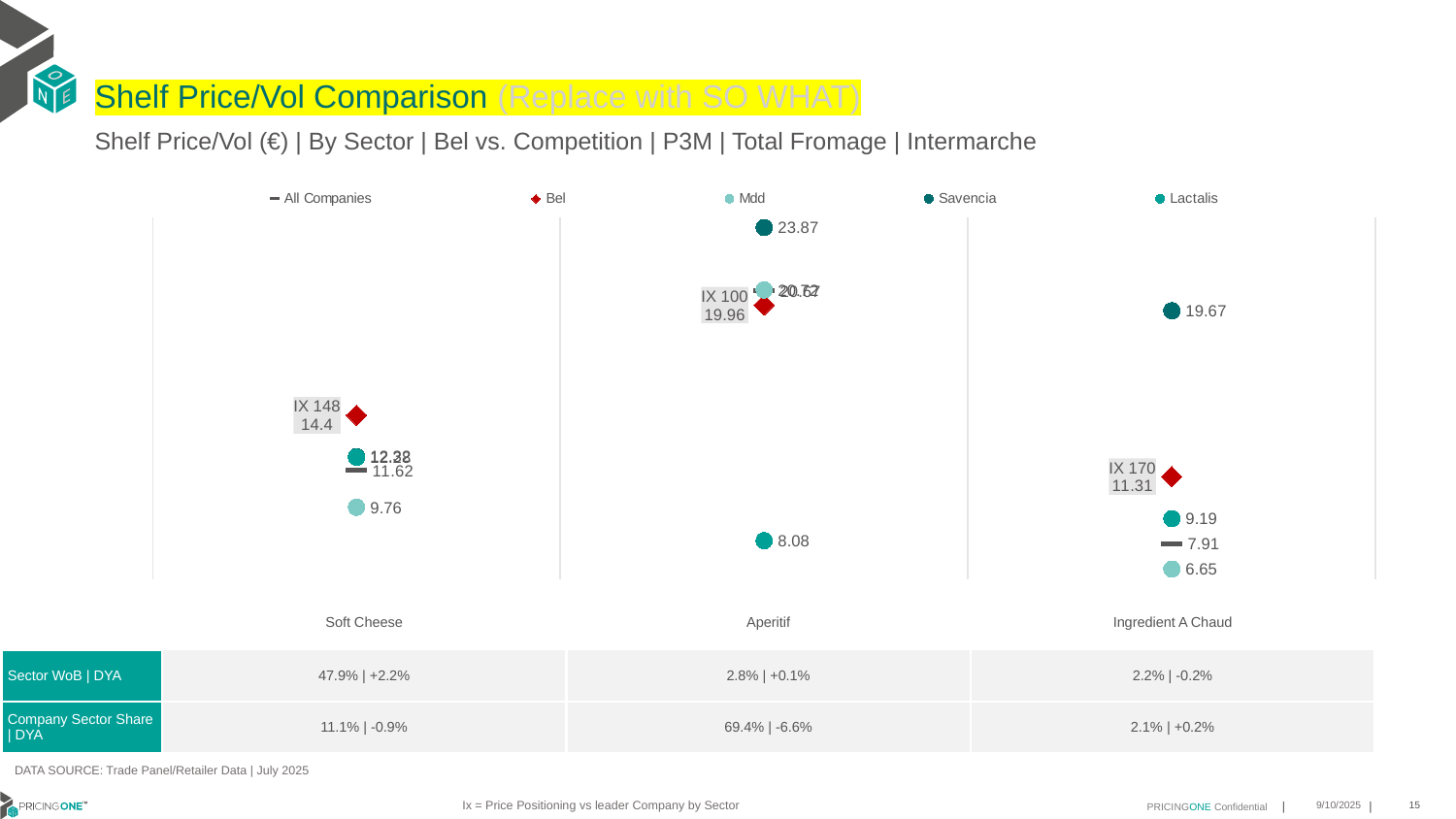

# Shelf Price/Vol Comparison (Replace with SO WHAT)
Shelf Price/Vol (€) | By Sector | Bel vs. Competition | P3M | Total Fromage | Intermarche

### Chart

| Category | All Companies | Bel | Mdd | Savencia | Lactalis |
|---|---|---|---|---|---|
| IX 148 | 11.62 | 14.4 | 9.76 | 12.32 | 12.28 |
| IX 100 | 20.67 | 19.96 | 20.72 | 23.87 | 8.08 |
| IX 170 | 7.91 | 11.31 | 6.65 | 19.67 | 9.19 |
|  | Soft Cheese | Aperitif | Ingredient A Chaud |
| --- | --- | --- | --- |
| Sector WoB | DYA | 47.9% | +2.2% | 2.8% | +0.1% | 2.2% | -0.2% |
| Company Sector Share | DYA | 11.1% | -0.9% | 69.4% | -6.6% | 2.1% | +0.2% |
DATA SOURCE: Trade Panel/Retailer Data | July 2025
Ix = Price Positioning vs leader Company by Sector
9/10/2025
15